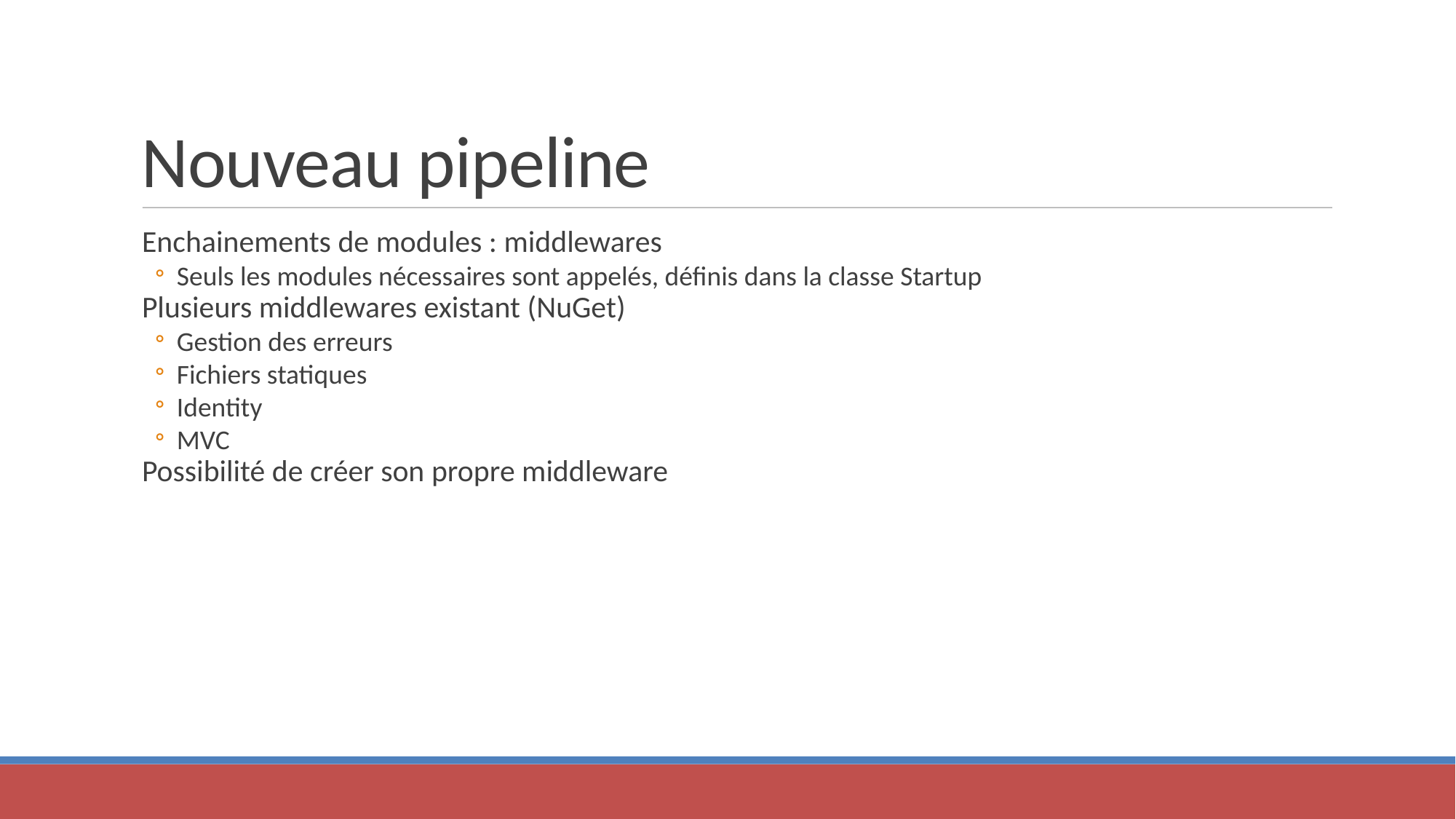

Nouveau pipeline
Enchainements de modules : middlewares
Seuls les modules nécessaires sont appelés, définis dans la classe Startup
Plusieurs middlewares existant (NuGet)
Gestion des erreurs
Fichiers statiques
Identity
MVC
Possibilité de créer son propre middleware